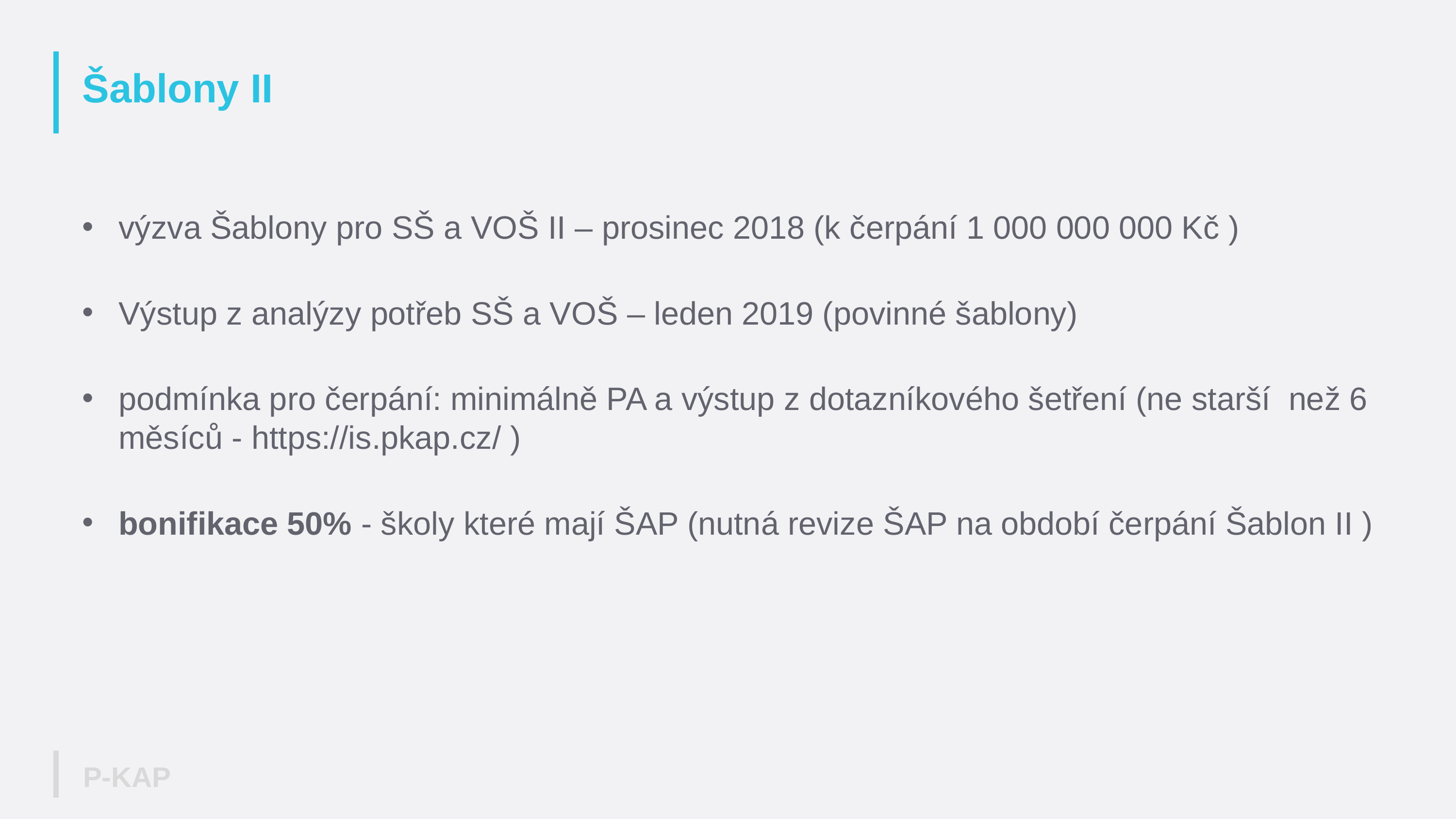

# Šablony II
výzva Šablony pro SŠ a VOŠ II – prosinec 2018 (k čerpání 1 000 000 000 Kč )

Výstup z analýzy potřeb SŠ a VOŠ – leden 2019 (povinné šablony)

podmínka pro čerpání: minimálně PA a výstup z dotazníkového šetření (ne starší  než 6 měsíců - https://is.pkap.cz/ )

bonifikace 50% - školy které mají ŠAP (nutná revize ŠAP na období čerpání Šablon II )